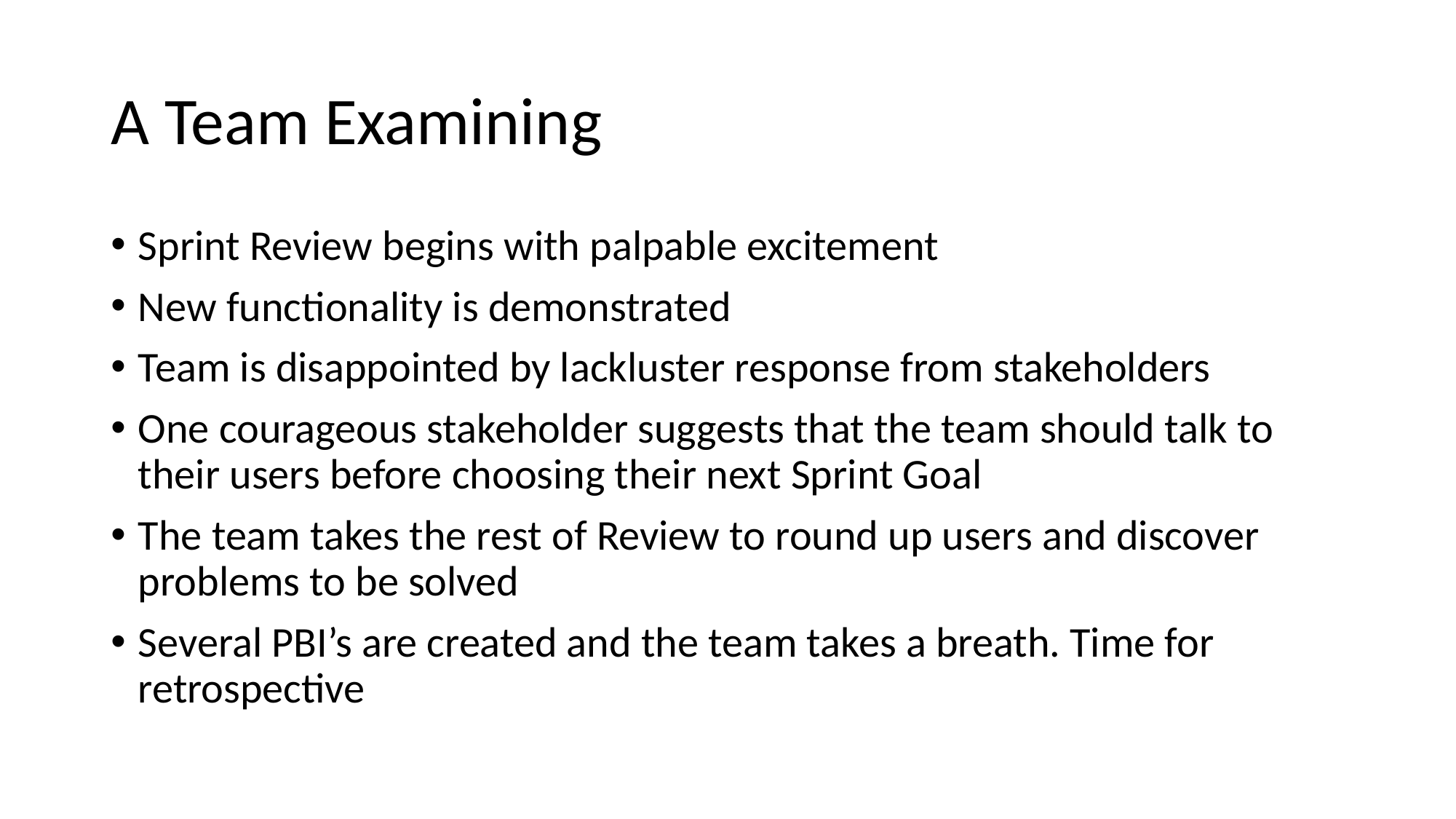

# A Team Examining
Sprint Review begins with palpable excitement
New functionality is demonstrated
Team is disappointed by lackluster response from stakeholders
One courageous stakeholder suggests that the team should talk to their users before choosing their next Sprint Goal
The team takes the rest of Review to round up users and discover problems to be solved
Several PBI’s are created and the team takes a breath. Time for retrospective